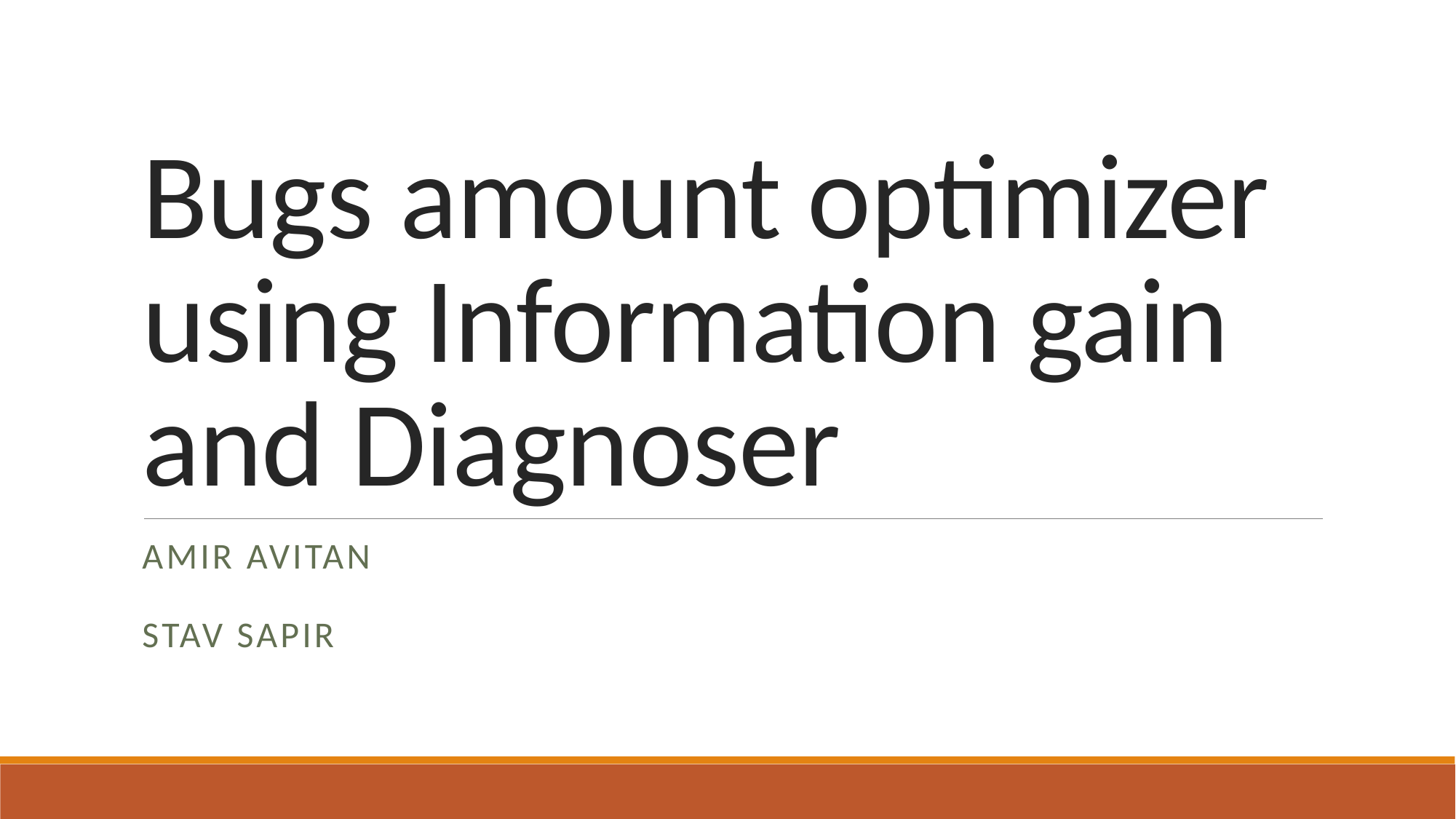

# Bugs amount optimizer using Information gain and Diagnoser
Amir Avitan
Stav Sapir